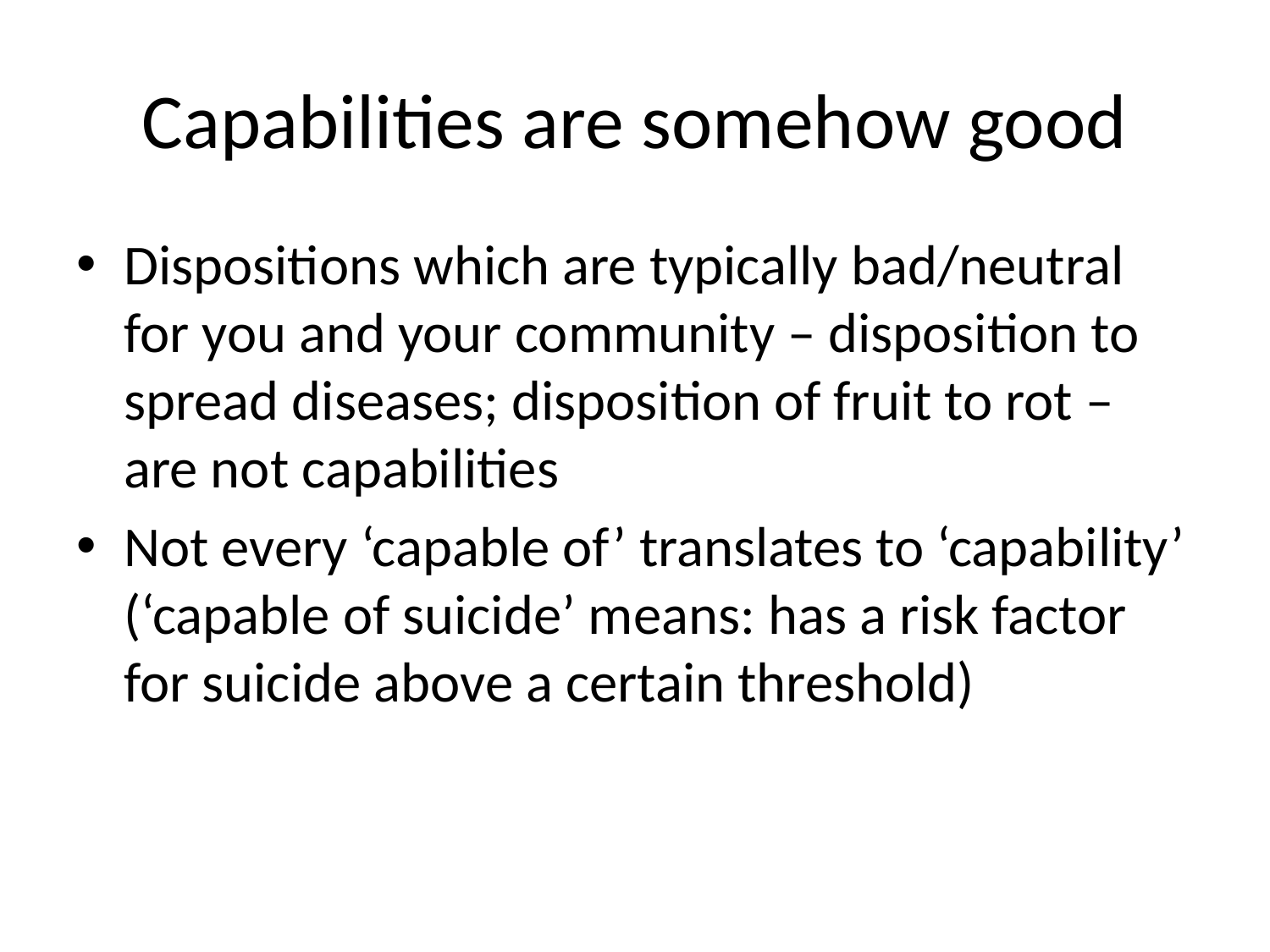

# Capabilities are somehow good
Dispositions which are typically bad/neutral for you and your community – disposition to spread diseases; disposition of fruit to rot – are not capabilities
Not every ‘capable of’ translates to ‘capability’ (‘capable of suicide’ means: has a risk factor for suicide above a certain threshold)